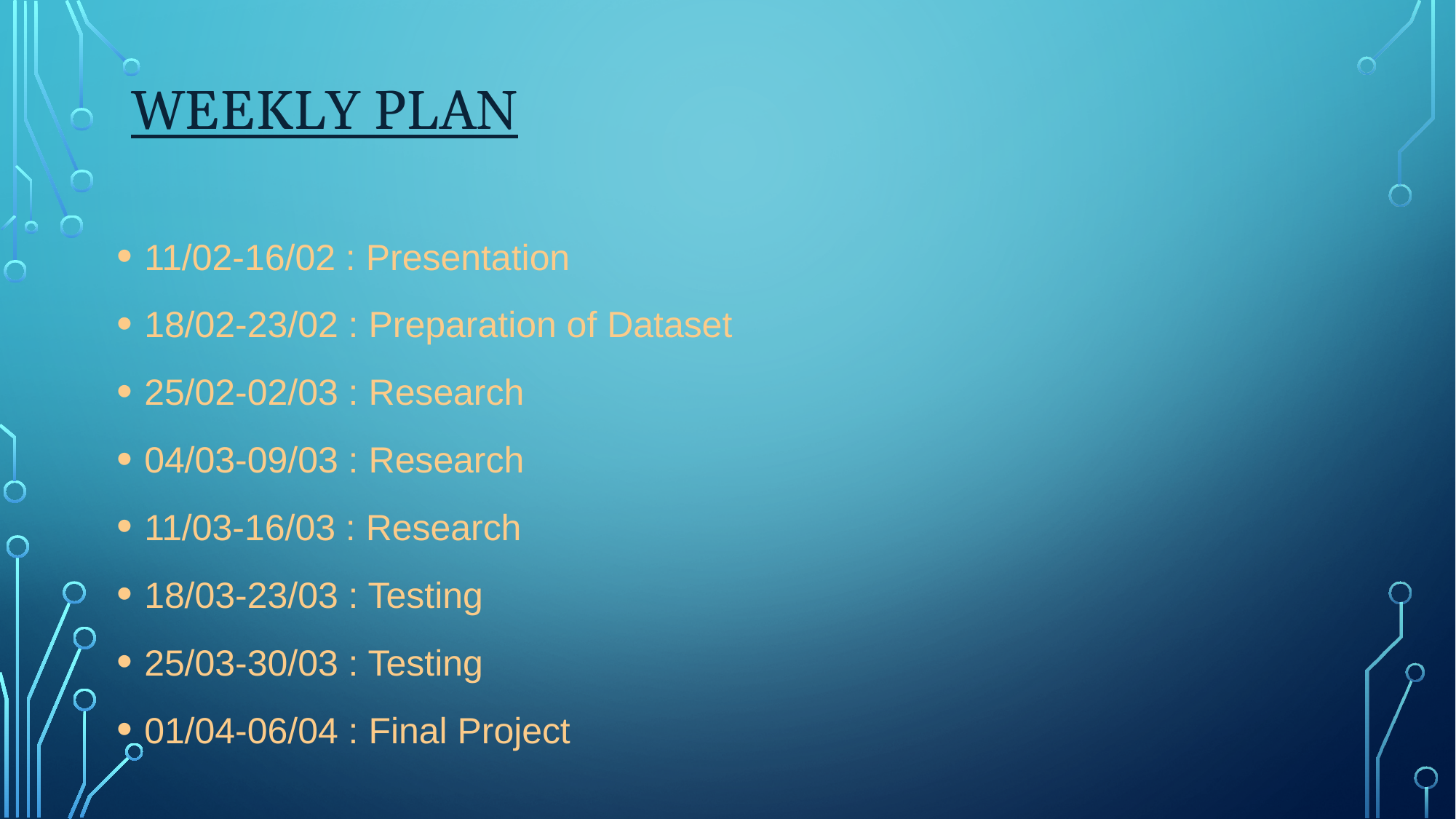

# Weekly plan
11/02-16/02 : Presentation
18/02-23/02 : Preparation of Dataset
25/02-02/03 : Research
04/03-09/03 : Research
11/03-16/03 : Research
18/03-23/03 : Testing
25/03-30/03 : Testing
01/04-06/04 : Final Project